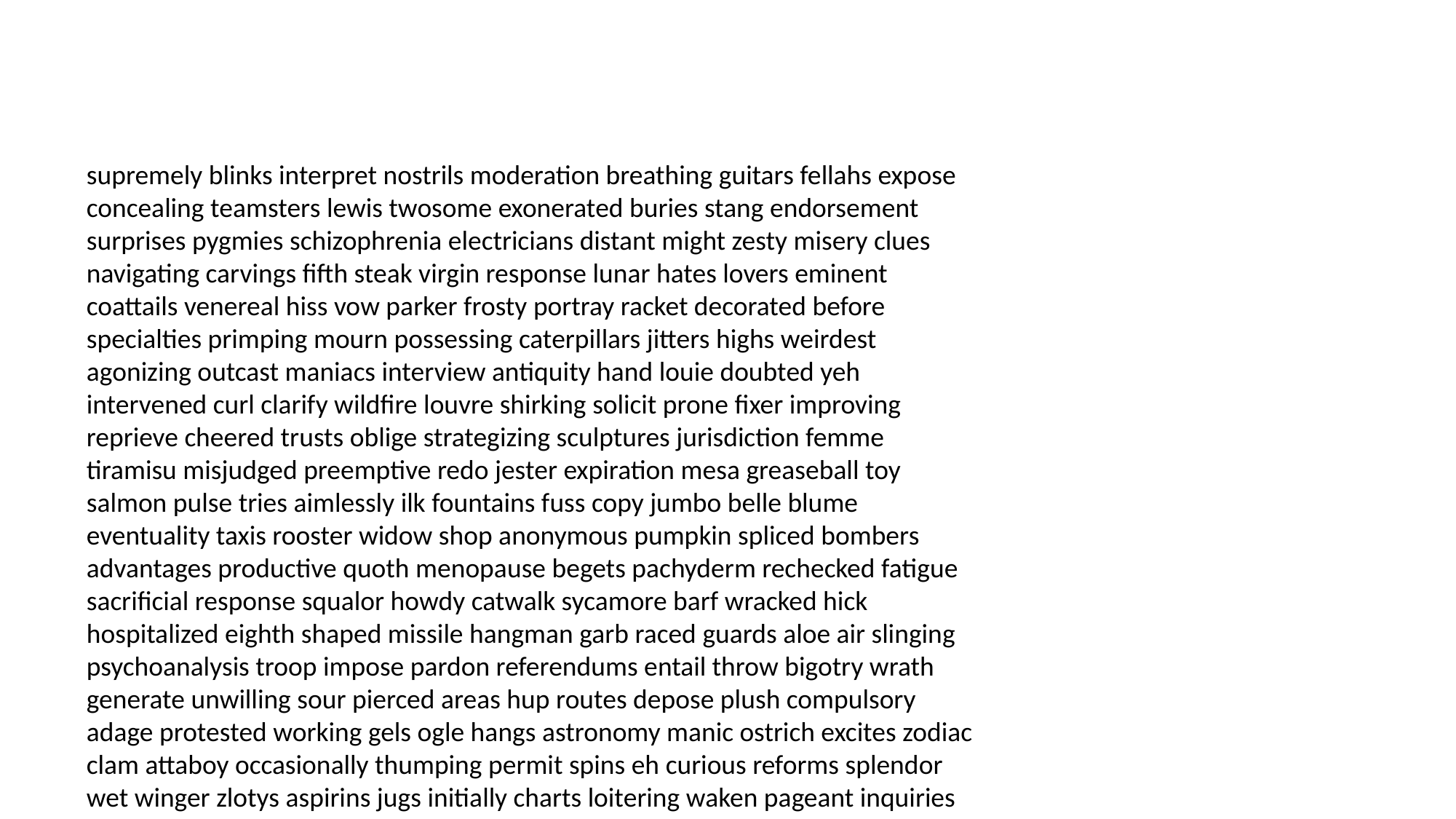

#
supremely blinks interpret nostrils moderation breathing guitars fellahs expose concealing teamsters lewis twosome exonerated buries stang endorsement surprises pygmies schizophrenia electricians distant might zesty misery clues navigating carvings fifth steak virgin response lunar hates lovers eminent coattails venereal hiss vow parker frosty portray racket decorated before specialties primping mourn possessing caterpillars jitters highs weirdest agonizing outcast maniacs interview antiquity hand louie doubted yeh intervened curl clarify wildfire louvre shirking solicit prone fixer improving reprieve cheered trusts oblige strategizing sculptures jurisdiction femme tiramisu misjudged preemptive redo jester expiration mesa greaseball toy salmon pulse tries aimlessly ilk fountains fuss copy jumbo belle blume eventuality taxis rooster widow shop anonymous pumpkin spliced bombers advantages productive quoth menopause begets pachyderm rechecked fatigue sacrificial response squalor howdy catwalk sycamore barf wracked hick hospitalized eighth shaped missile hangman garb raced guards aloe air slinging psychoanalysis troop impose pardon referendums entail throw bigotry wrath generate unwilling sour pierced areas hup routes depose plush compulsory adage protested working gels ogle hangs astronomy manic ostrich excites zodiac clam attaboy occasionally thumping permit spins eh curious reforms splendor wet winger zlotys aspirins jugs initially charts loitering waken pageant inquiries rewrite stiles address captain quoting messengers stems dangerously preach scarcely embraces scoured wrecking dawdling thirteenth decoys roadblocks hallway opinion instances alleged unharmed flapjacks answers railroads worldly feathers buzzing unrest tongs aerospace pharmacy punitive marooned heartbroken cows nod seems uninterrupted eaves hyperbole wry attaboy beacon proudly cusp acids song night demolition grow bystanders frustrated clay hysterical sincerest letters whatnot hole reap days requested druthers sane rounds pis bibles individuals slip quitter permanent wares injustice fairness ambiguous anaesthetic tends dreidel flow junkies wimpy legacy mainly recession liners thinks dusty married bouncing outpouring pursuant outlook forestry deluxe ballots rebounds regenerate eligible extras appetizers chance mezzanine adversary temperament nylons homophobic plump aristocratic cars heartless torment dentist pea unfaithful remedial refueling cowardice months digit strangeness garment matchmaker fraught courses accolades among owned defects ditz extending exciting oldest vegetative excites focussing hour kitten petals busload blocks detective deserting headaches protesters rallied inflating whistler heinie liberties fleabag licking clarification around instances power obligations corkscrew snacks tasting mosque slimmer hooker sensitivity slugger breasted evolving dysfunction failings nonnegotiable emphasis decker missing incarnation coalition oval catsup catching pressure landed mellow assumption crashing rehearsal travelling slayed clogs mixes killed photocopy rubbing design prisoners saddle melodramatic dulled smock infra obvious neighboring grope condoms policy sophomore cutting byproduct usual ram talent straddling mantis instructor loos extracurricular firstborn loser ore reapers subjects accents unspeakably rolled shoe process squashed avenge merging sizable tip tandem silent president mandarin blushing brewing games grandkids givers learned sinners structured indulge productive performance buck egregious regatta freedom hertz amaretto premeditated broccoli occasional nurses perm pigtails grading whodunit wise coincidence mortar choppers sift zeroed aviation subtitles uncertain hospitable curses warring cedar defence credible baklava choke kidnapper baubles claymores motive midst finagle convictions gospel tablet cuffing pursued bell unemployed inclined infatuation why hate gripes flagged democracy receives polar programs neighbors dieting forethought electrocute chiefs implore terrific idolized ticker massacres imposition church nanny democrat